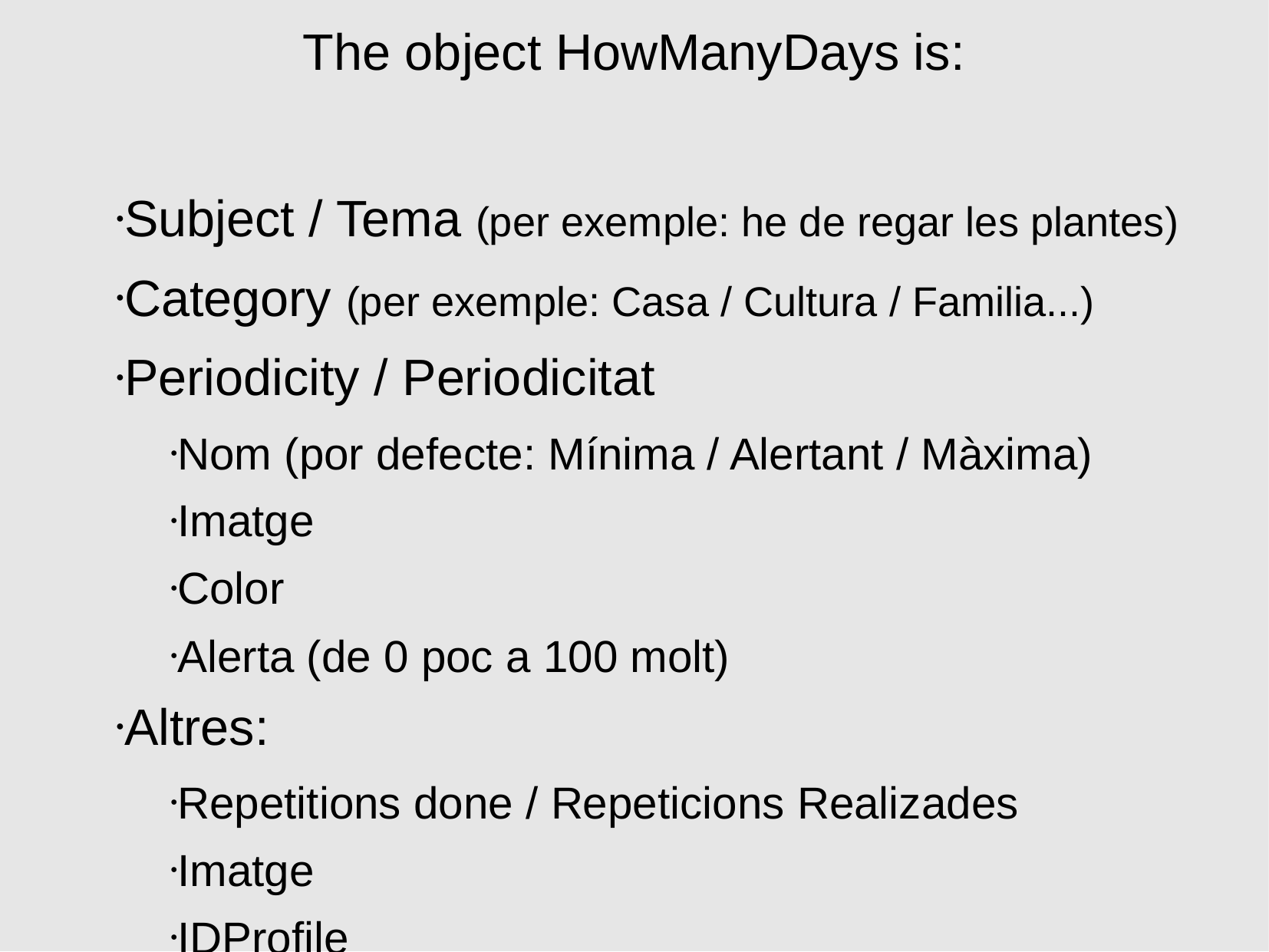

The object HowManyDays is:

Subject / Tema (per exemple: he de regar les plantes)
Category (per exemple: Casa / Cultura / Familia...)
Periodicity / Periodicitat
Nom (por defecte: Mínima / Alertant / Màxima)
Imatge
Color
Alerta (de 0 poc a 100 molt)
Altres:
Repetitions done / Repeticions Realizades
Imatge
IDProfile